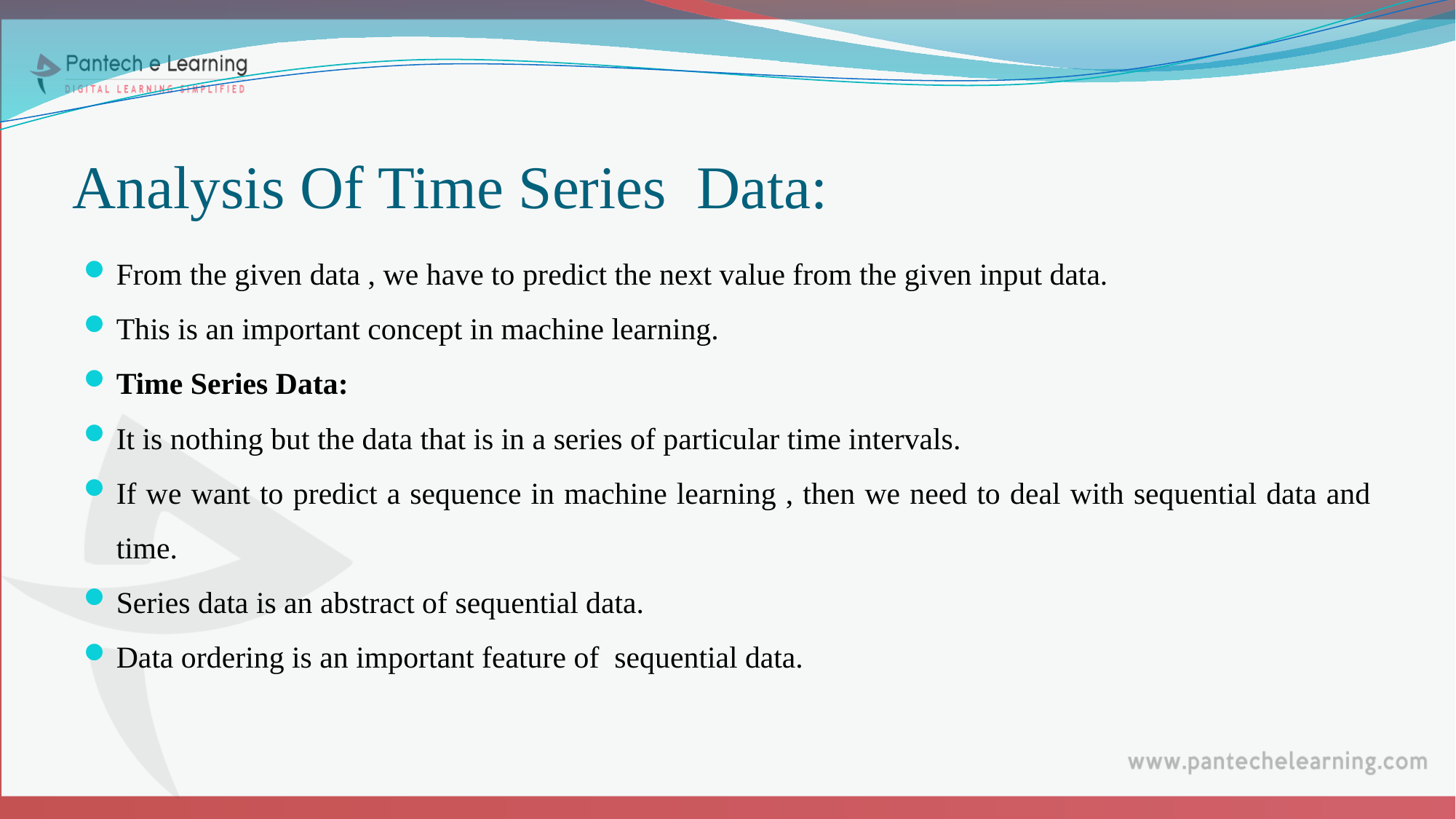

# Analysis Of Time Series  Data:
From the given data , we have to predict the next value from the given input data.
This is an important concept in machine learning.
Time Series Data:
It is nothing but the data that is in a series of particular time intervals.
If we want to predict a sequence in machine learning , then we need to deal with sequential data and time.
Series data is an abstract of sequential data.
Data ordering is an important feature of  sequential data.